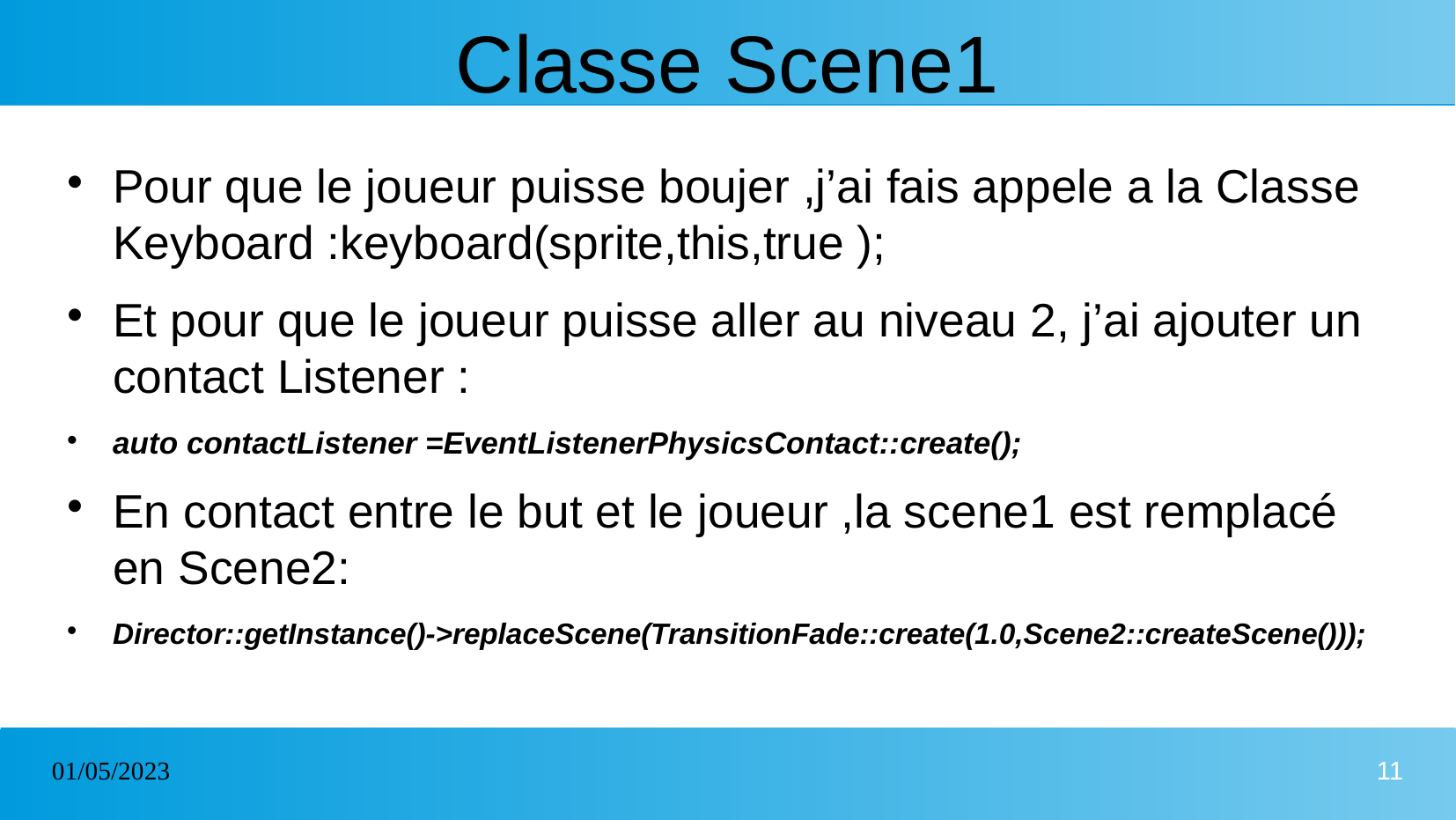

# Classe Scene1
Pour que le joueur puisse boujer ,j’ai fais appele a la Classe Keyboard :keyboard(sprite,this,true );
Et pour que le joueur puisse aller au niveau 2, j’ai ajouter un contact Listener :
auto contactListener =EventListenerPhysicsContact::create();
En contact entre le but et le joueur ,la scene1 est remplacé en Scene2:
Director::getInstance()->replaceScene(TransitionFade::create(1.0,Scene2::createScene()));

01/05/2023
11